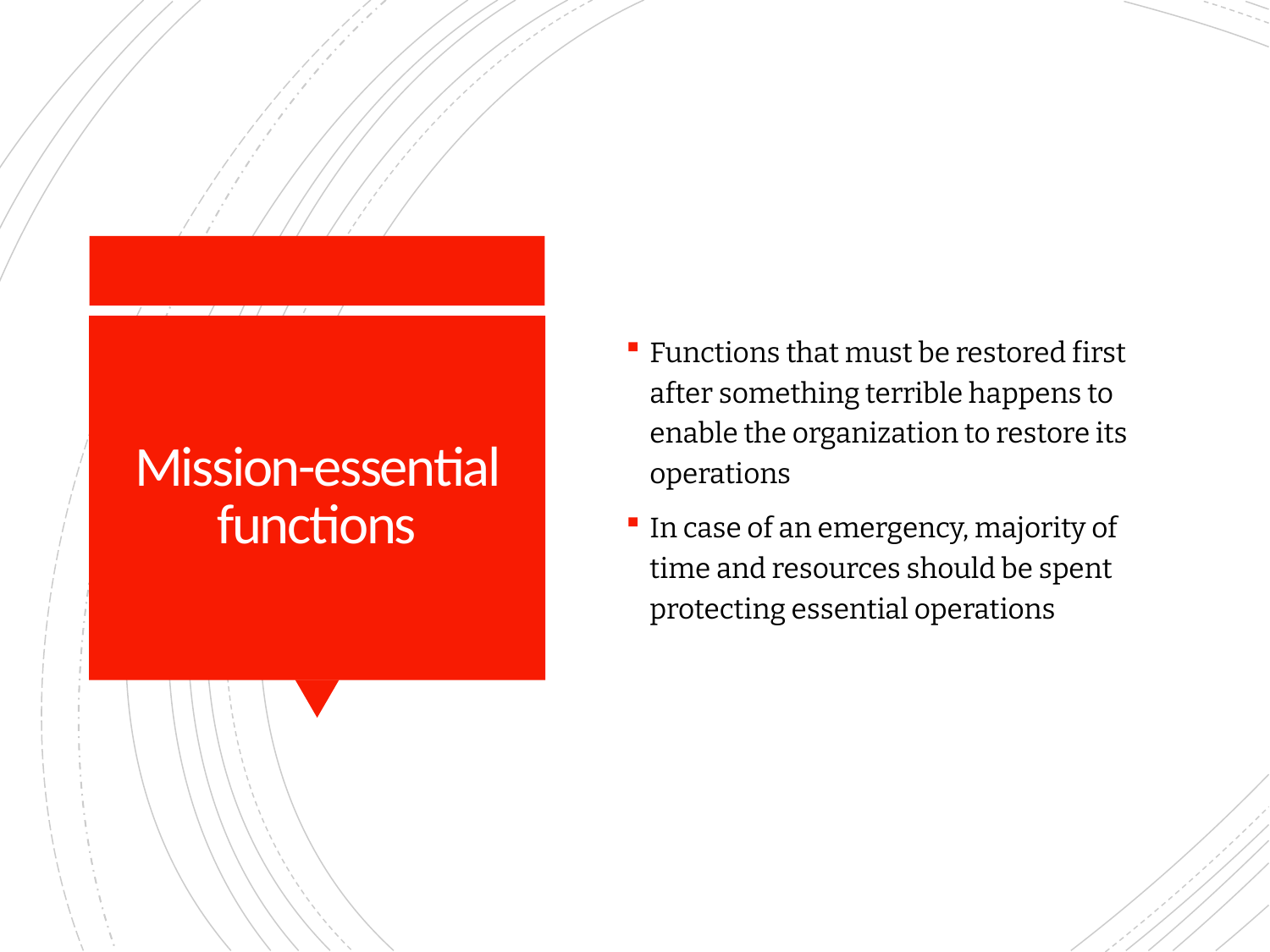

Functions that must be restored first after something terrible happens to enable the organization to restore its operations
In case of an emergency, majority of time and resources should be spent protecting essential operations
# Mission-essential functions